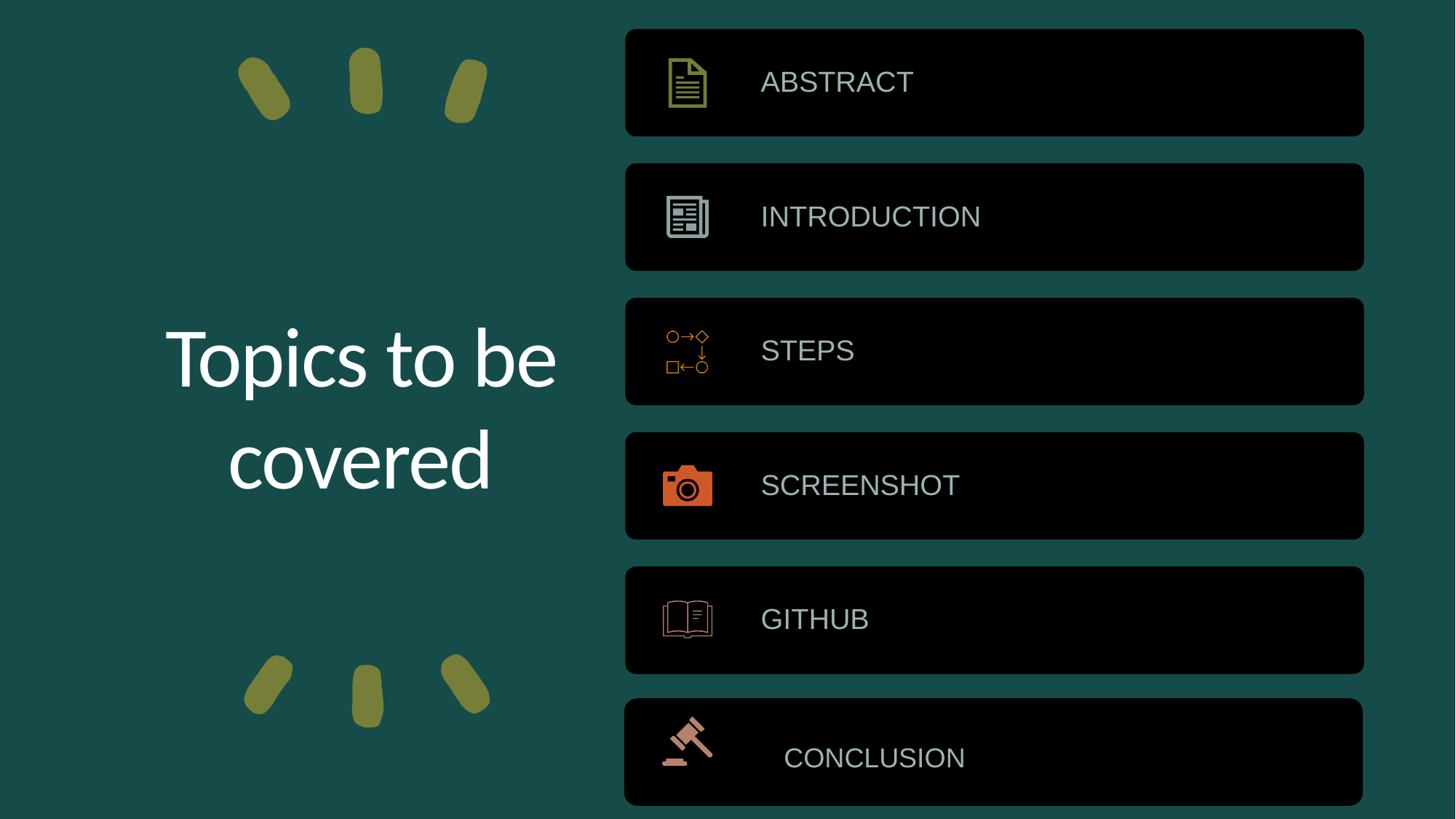

ABSTRACT
INTRODUCTION
STEPS
SCREENSHOT
GITHUB

# Topics to be covered

                   CONCLUSION